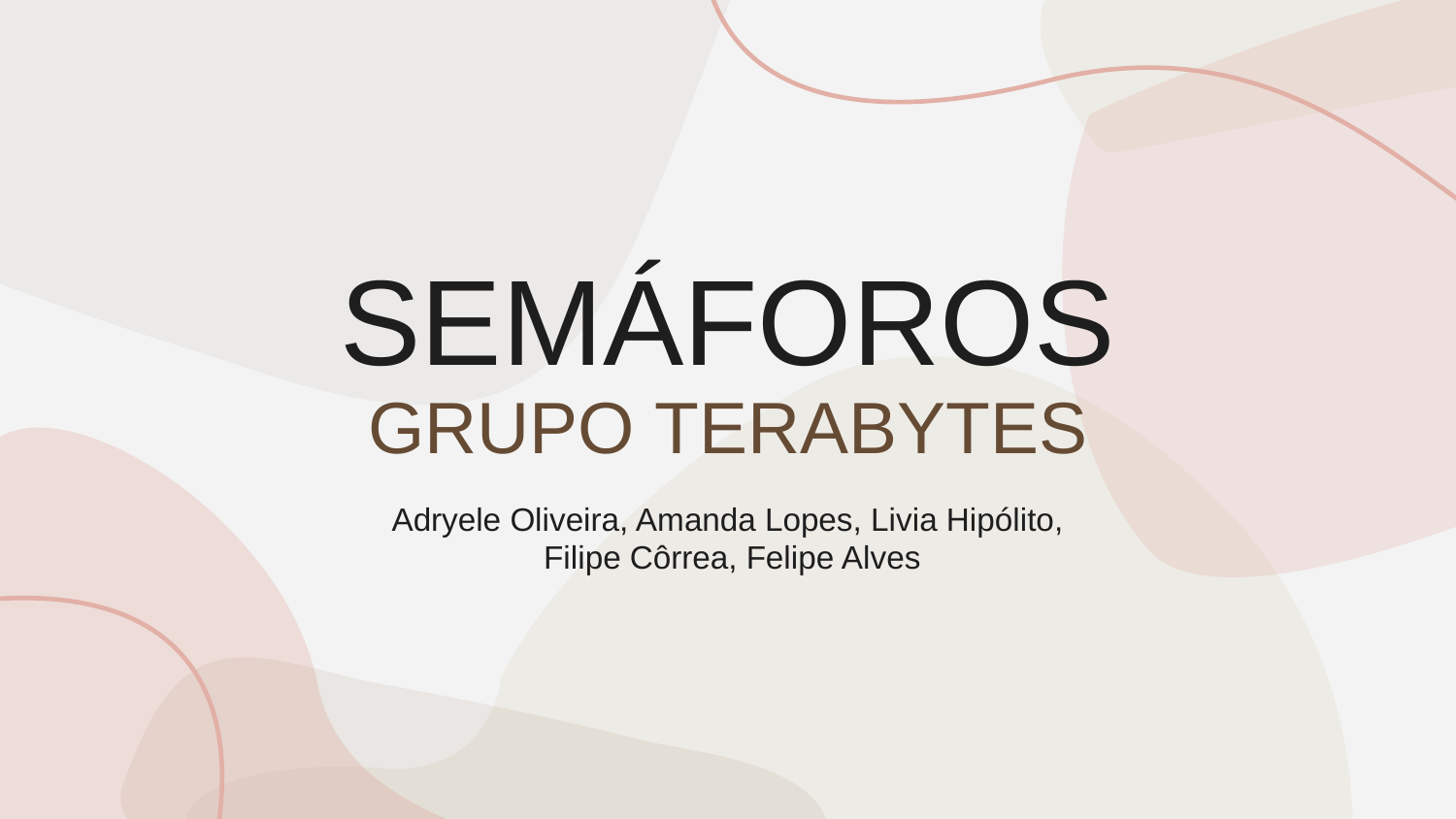

# SEMÁFOROS GRUPO TERABYTES
Adryele Oliveira, Amanda Lopes, Livia Hipólito,
 Filipe Côrrea, Felipe Alves